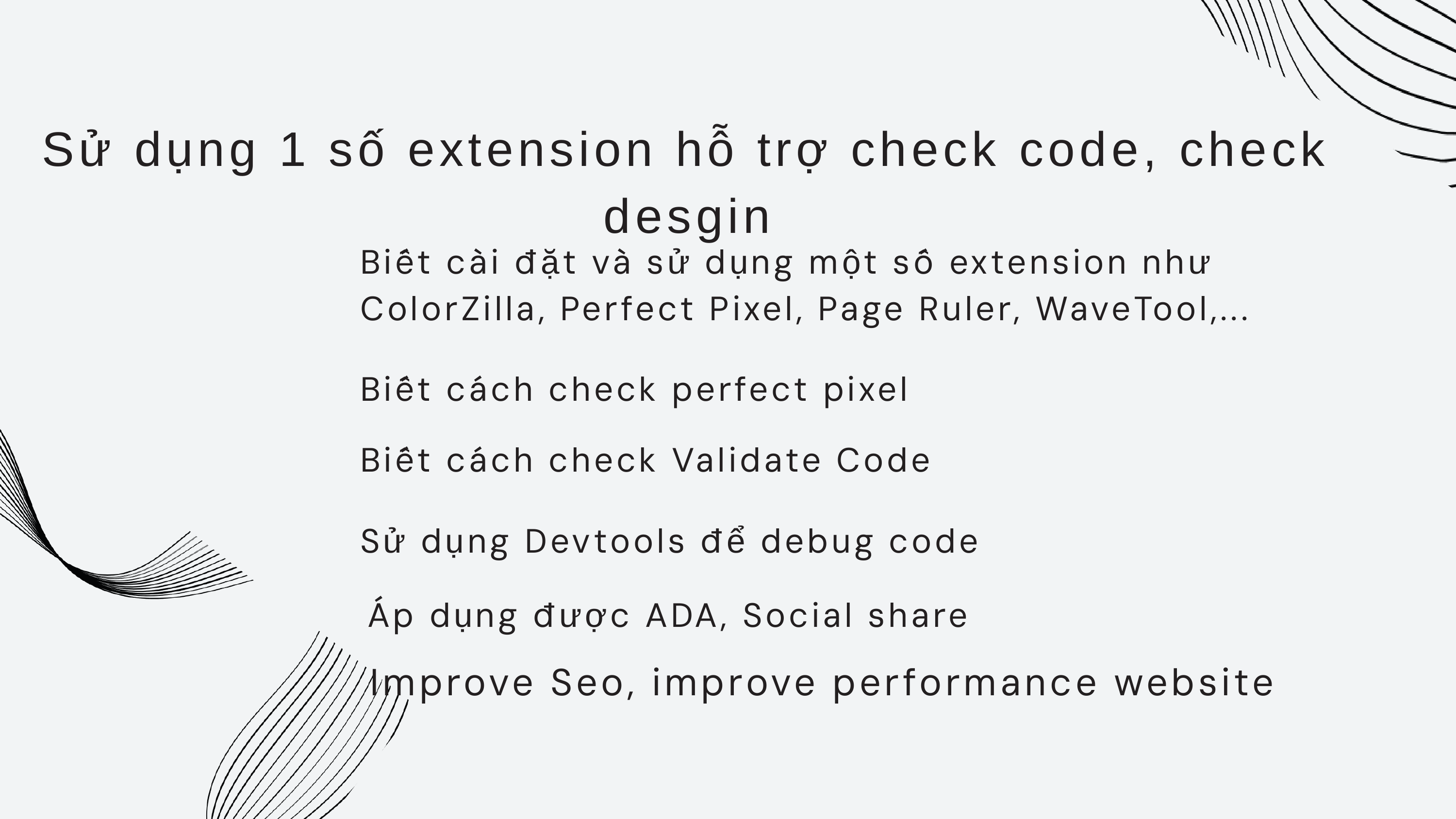

Sử dụng 1 số extension hỗ trợ check code, check desgin
Biết cài đặt và sử dụng một số extension như ColorZilla, Perfect Pixel, Page Ruler, WaveTool,...

Biết cách check perfect pixel

Biết cách check Validate Code

Sử dụng Devtools để debug code

Áp dụng được ADA, Social share
Improve Seo, improve performance website